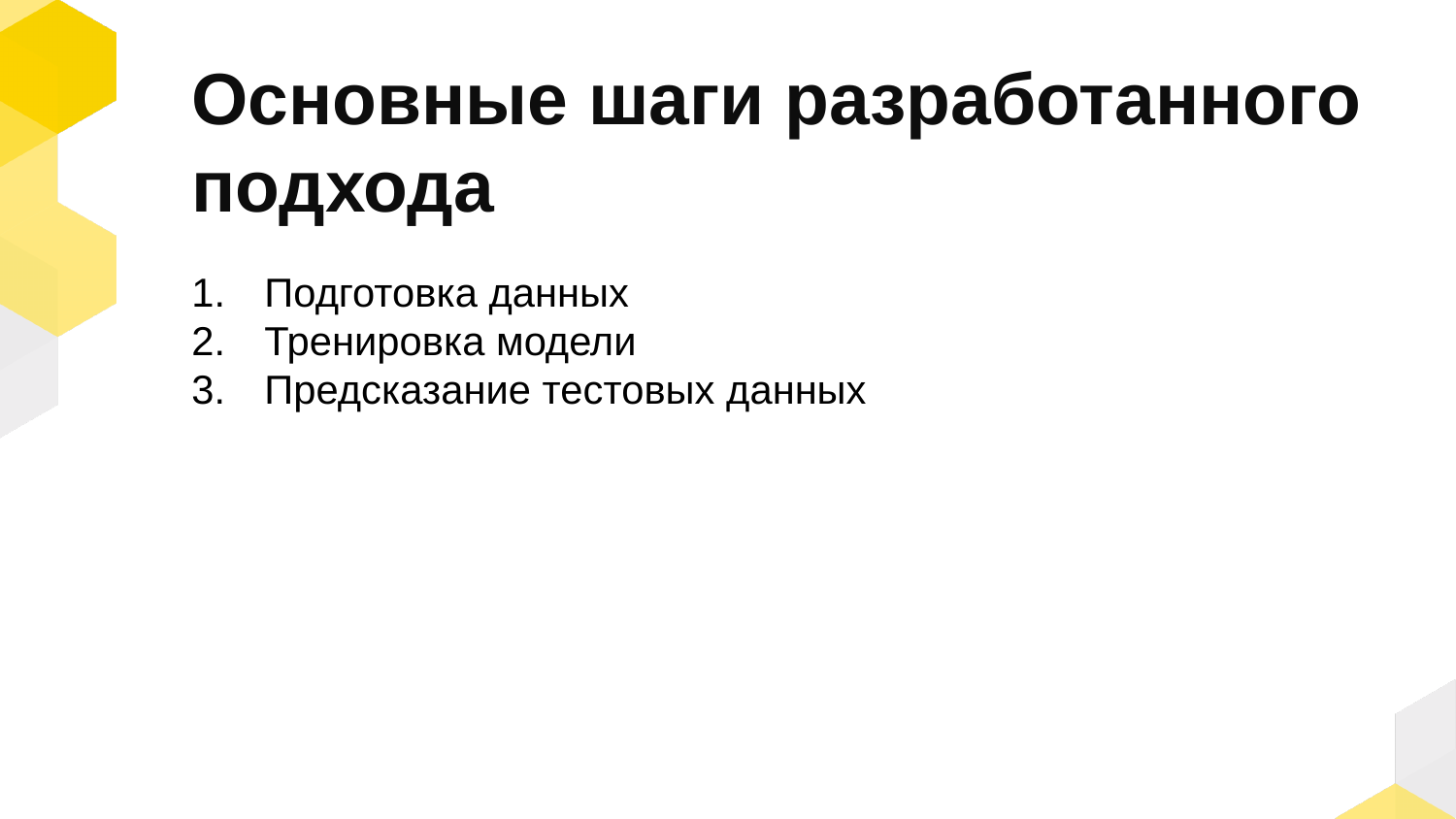

Основные шаги разработанного подхода
Подготовка данных
Тренировка модели
Предсказание тестовых данных